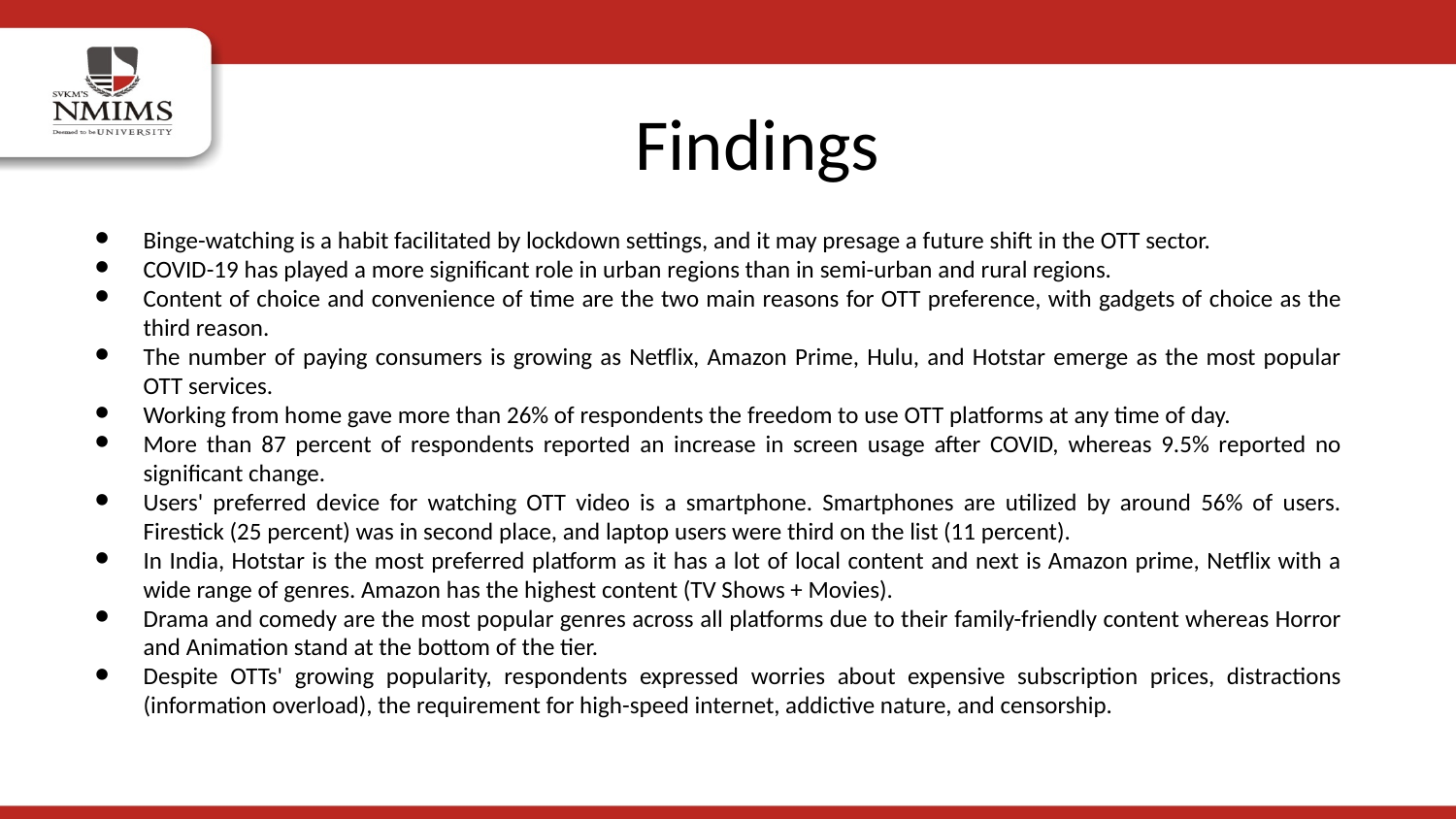

Findings
Binge-watching is a habit facilitated by lockdown settings, and it may presage a future shift in the OTT sector.
COVID-19 has played a more significant role in urban regions than in semi-urban and rural regions.
Content of choice and convenience of time are the two main reasons for OTT preference, with gadgets of choice as the third reason.
The number of paying consumers is growing as Netflix, Amazon Prime, Hulu, and Hotstar emerge as the most popular OTT services.
Working from home gave more than 26% of respondents the freedom to use OTT platforms at any time of day.
More than 87 percent of respondents reported an increase in screen usage after COVID, whereas 9.5% reported no significant change.
Users' preferred device for watching OTT video is a smartphone. Smartphones are utilized by around 56% of users. Firestick (25 percent) was in second place, and laptop users were third on the list (11 percent).
In India, Hotstar is the most preferred platform as it has a lot of local content and next is Amazon prime, Netflix with a wide range of genres. Amazon has the highest content (TV Shows + Movies).
Drama and comedy are the most popular genres across all platforms due to their family-friendly content whereas Horror and Animation stand at the bottom of the tier.
Despite OTTs' growing popularity, respondents expressed worries about expensive subscription prices, distractions (information overload), the requirement for high-speed internet, addictive nature, and censorship.